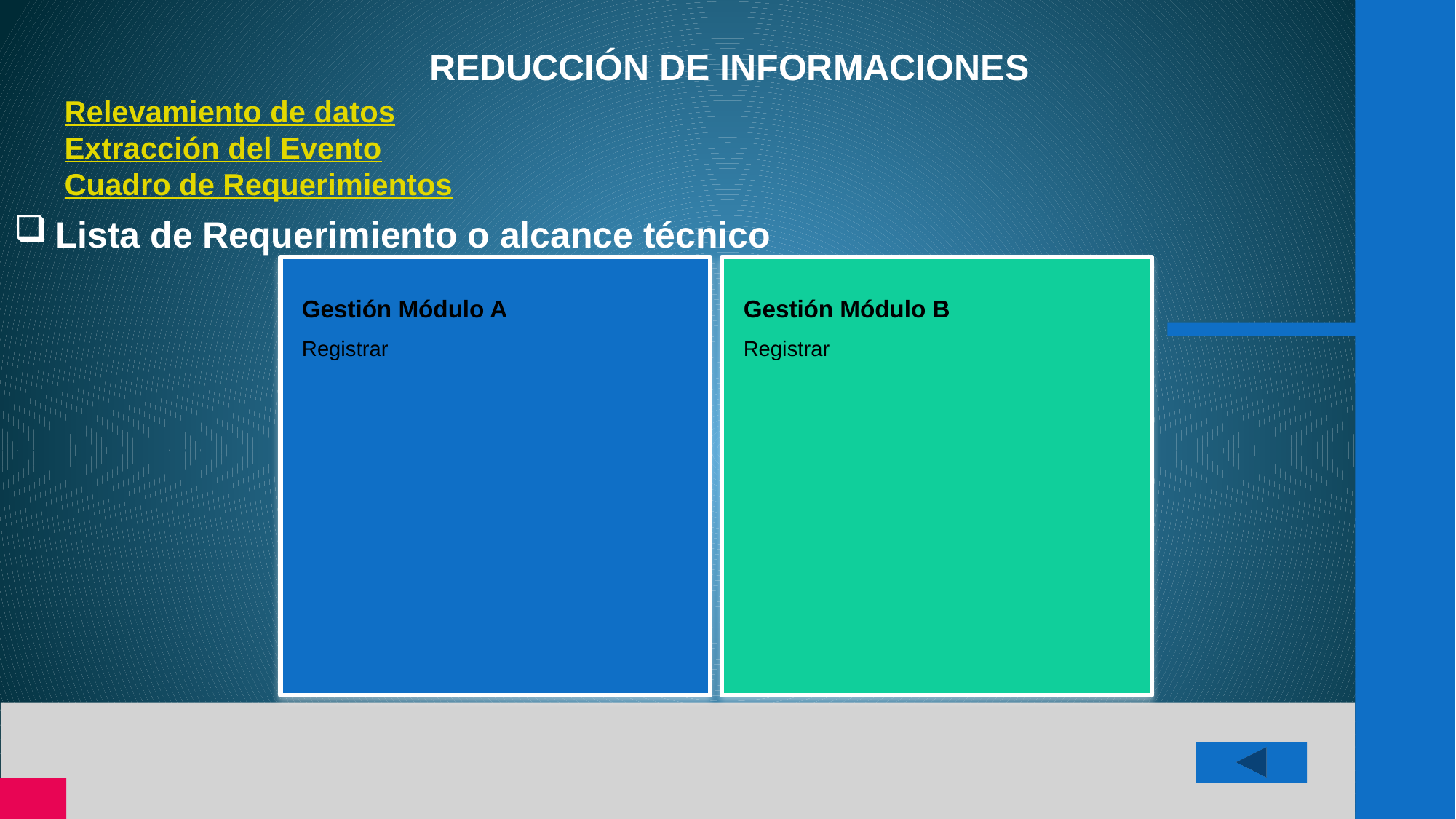

REDUCCIÓN DE INFORMACIONES
Relevamiento de datos
Extracción del Evento
Cuadro de Requerimientos
Lista de Requerimiento o alcance técnico
# Gestión Módulo A Registrar
Gestión Módulo B
Registrar